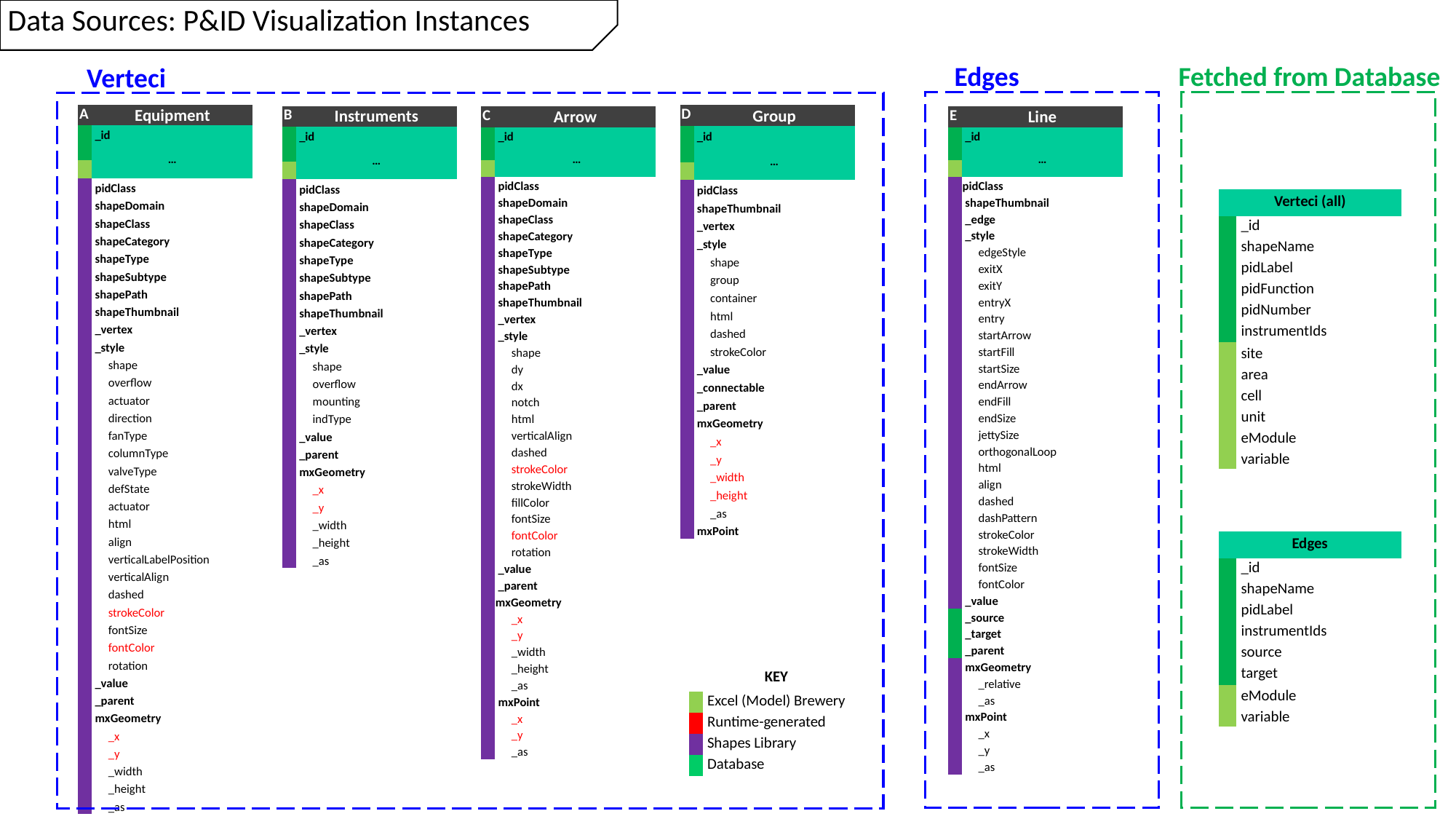

# Data Sources: P&ID Visualization Instances
Edges
Fetched from Database
Verteci

| A | Equipment |  |
| --- | --- | --- |
|  | \_id |  |
|  | … |  |
|  |  |  |
|  | pidClass |  |
|  | shapeDomain |  |
|  | shapeClass |  |
|  | shapeCategory |  |
|  | shapeType |  |
|  | shapeSubtype |  |
|  | shapePath |  |
|  | shapeThumbnail |  |
|  | \_vertex |  |
|  | \_style |  |
|  |  | shape |
|  |  | overflow |
|  |  | actuator |
|  |  | direction |
|  |  | fanType |
|  |  | columnType |
|  |  | valveType |
|  |  | defState |
|  |  | actuator |
|  |  | html |
|  |  | align |
|  |  | verticalLabelPosition |
|  |  | verticalAlign |
|  |  | dashed |
|  |  | strokeColor |
|  |  | fontSize |
|  |  | fontColor |
|  |  | rotation |
|  | \_value |  |
|  | \_parent |  |
|  | mxGeometry |  |
|  |  | \_x |
|  |  | \_y |
|  |  | \_width |
|  |  | \_height |
|  |  | \_as |
| D | Group |  |
| --- | --- | --- |
|  | \_id |  |
|  | … |  |
|  |  |  |
|  | pidClass |  |
|  | shapeThumbnail |  |
|  | \_vertex |  |
|  | \_style |  |
|  |  | shape |
|  |  | group |
|  |  | container |
|  |  | html |
|  |  | dashed |
|  |  | strokeColor |
|  | \_value |  |
|  | \_connectable |  |
|  | \_parent |  |
|  | mxGeometry |  |
|  |  | \_x |
|  |  | \_y |
|  |  | \_width |
|  |  | \_height |
|  |  | \_as |
|  | mxPoint |  |
| B | Instruments |  |
| --- | --- | --- |
|  | \_id |  |
|  | … |  |
|  |  |  |
|  | pidClass |  |
|  | shapeDomain |  |
|  | shapeClass |  |
|  | shapeCategory |  |
|  | shapeType |  |
|  | shapeSubtype |  |
|  | shapePath |  |
|  | shapeThumbnail |  |
|  | \_vertex |  |
|  | \_style |  |
|  |  | shape |
|  |  | overflow |
|  |  | mounting |
|  |  | indType |
|  | \_value |  |
|  | \_parent |  |
|  | mxGeometry |  |
|  |  | \_x |
|  |  | \_y |
|  |  | \_width |
|  |  | \_height |
|  |  | \_as |
| C | Arrow |  |
| --- | --- | --- |
|  | \_id |  |
|  | … |  |
|  |  |  |
|  | pidClass |  |
|  | shapeDomain |  |
|  | shapeClass |  |
|  | shapeCategory |  |
|  | shapeType |  |
|  | shapeSubtype |  |
|  | shapePath |  |
|  | shapeThumbnail |  |
|  | \_vertex |  |
|  | \_style |  |
|  |  | shape |
|  |  | dy |
|  |  | dx |
|  |  | notch |
|  |  | html |
|  |  | verticalAlign |
|  |  | dashed |
|  |  | strokeColor |
|  |  | strokeWidth |
|  |  | fillColor |
|  |  | fontSize |
|  |  | fontColor |
|  |  | rotation |
|  | \_value |  |
|  | \_parent |  |
|  | mxGeometry |  |
|  |  | \_x |
|  |  | \_y |
|  |  | \_width |
|  |  | \_height |
|  |  | \_as |
|  | mxPoint |  |
|  |  | \_x |
|  |  | \_y |
|  |  | \_as |
| E | Line |  |
| --- | --- | --- |
|  | \_id |  |
|  | … |  |
|  |  |  |
|  | pidClass |  |
|  | shapeThumbnail |  |
|  | \_edge |  |
|  | \_style |  |
|  |  | edgeStyle |
|  |  | exitX |
|  |  | exitY |
|  |  | entryX |
|  |  | entry |
|  |  | startArrow |
|  |  | startFill |
|  |  | startSize |
|  |  | endArrow |
|  |  | endFill |
|  |  | endSize |
|  |  | jettySize |
|  |  | orthogonalLoop |
|  |  | html |
|  |  | align |
|  |  | dashed |
|  |  | dashPattern |
|  |  | strokeColor |
|  |  | strokeWidth |
|  |  | fontSize |
|  |  | fontColor |
|  | \_value |  |
|  | \_source |  |
|  | \_target |  |
|  | \_parent |  |
|  | mxGeometry |  |
|  |  | \_relative |
|  |  | \_as |
|  | mxPoint |  |
|  |  | \_x |
|  |  | \_y |
|  |  | \_as |
| Verteci (all) |  |
| --- | --- |
|  | \_id |
|  | shapeName |
|  | pidLabel |
|  | pidFunction |
|  | pidNumber |
|  | instrumentIds |
|  | site |
|  | area |
|  | cell |
|  | unit |
|  | eModule |
|  | variable |
| Edges |  |
| --- | --- |
|  | \_id |
|  | shapeName |
|  | pidLabel |
|  | instrumentIds |
|  | source |
|  | target |
|  | eModule |
|  | variable |
| KEY |  |
| --- | --- |
|  | Excel (Model) Brewery |
|  | Runtime-generated |
|  | Shapes Library |
|  | Database |